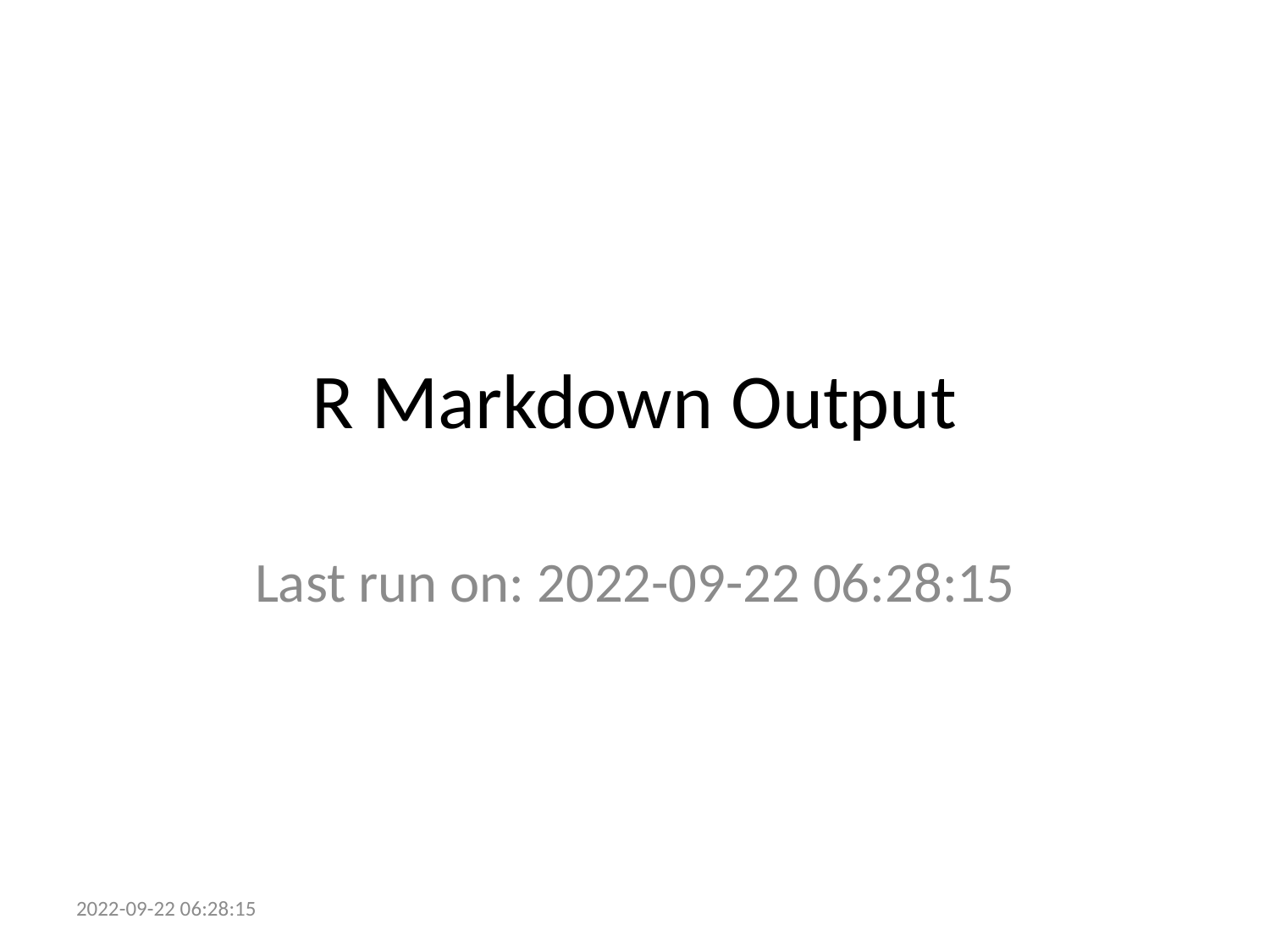

# R Markdown Output
Last run on: 2022-09-22 06:28:15
2022-09-22 06:28:15